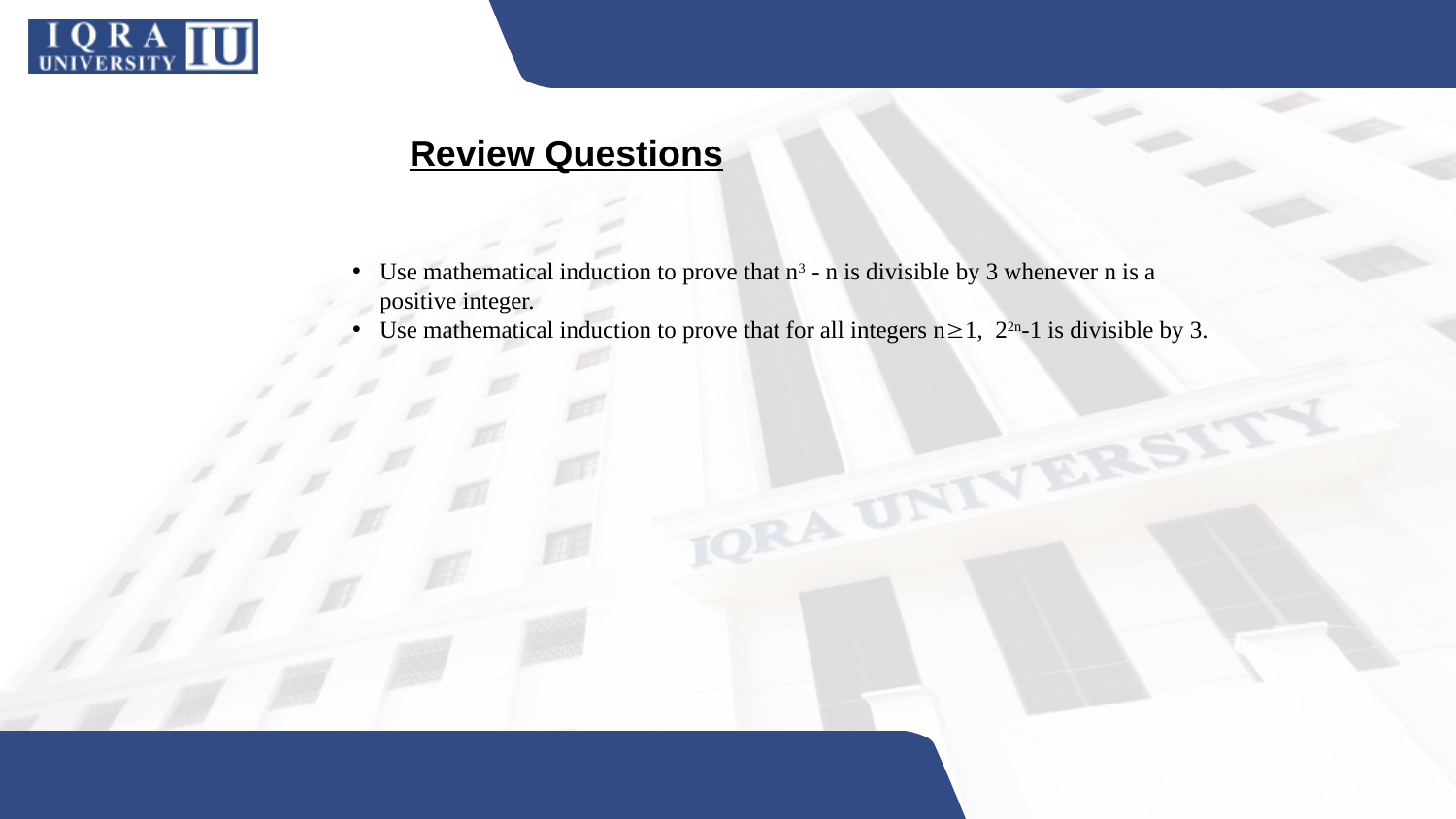

Review Questions
Use mathematical induction to prove that n3 - n is divisible by 3 whenever n is a positive integer.
Use mathematical induction to prove that for all integers n≥1,  22n-1 is divisible by 3.